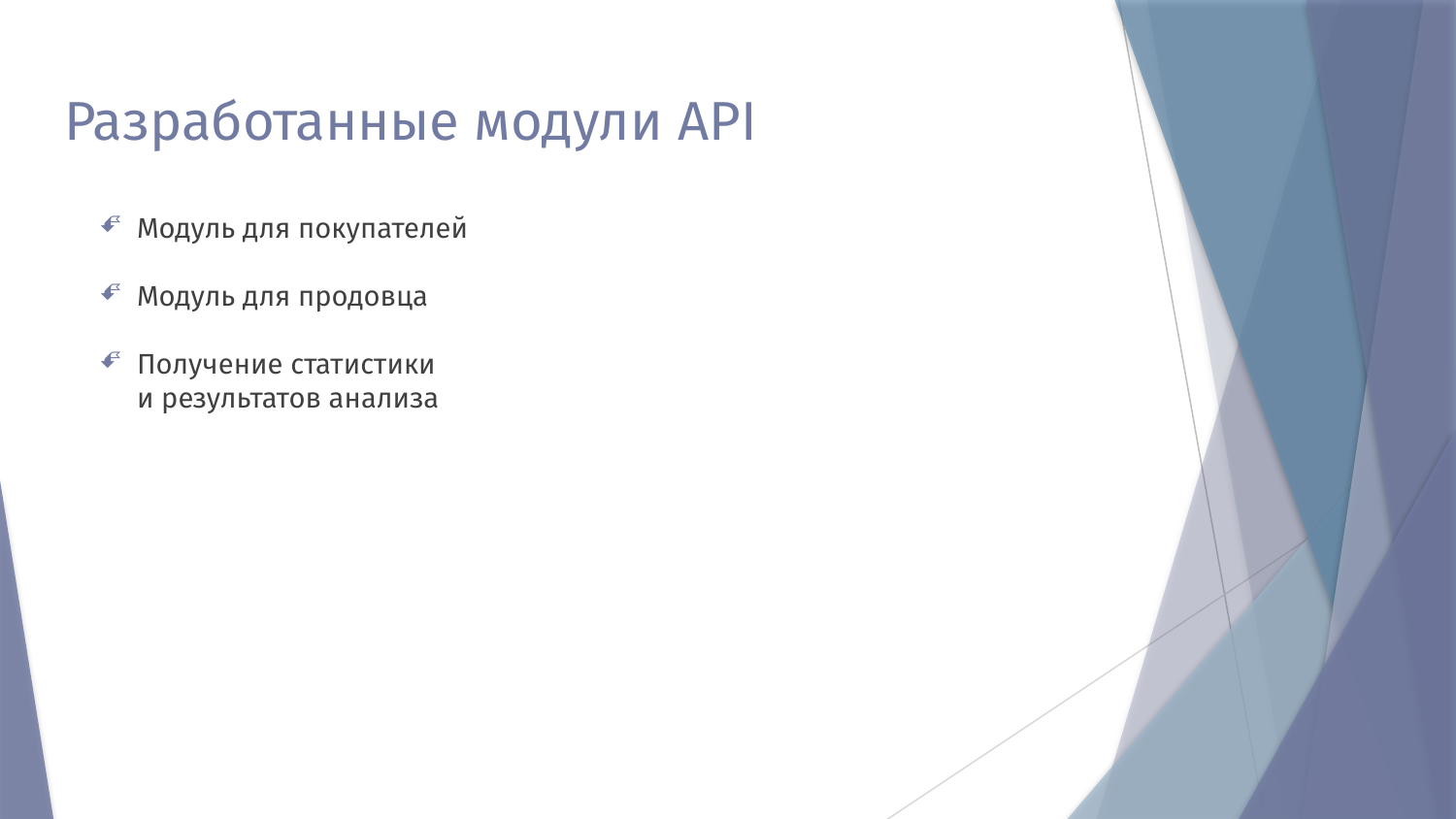

# Разработанные модули API
Модуль для покупателей
Модуль для продовца
Получение статистики
и результатов анализа